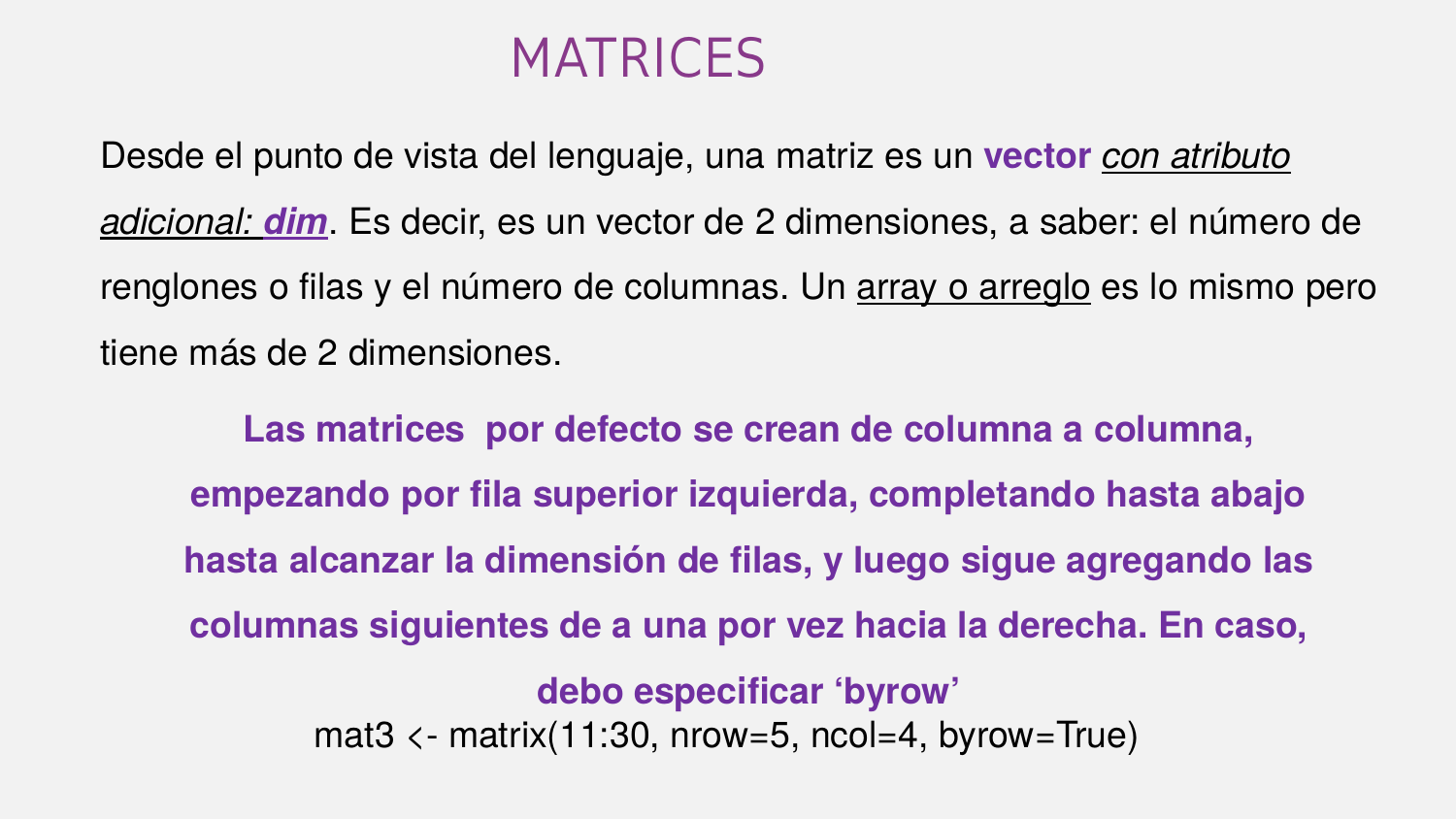

# Matrices
Desde el punto de vista del lenguaje, una matriz es un vector con atributo adicional: dim. Es decir, es un vector de 2 dimensiones, a saber: el número de renglones o filas y el número de columnas. Un array o arreglo es lo mismo pero tiene más de 2 dimensiones.
Las matrices  por defecto se crean de columna a columna, empezando por fila superior izquierda, completando hasta abajo hasta alcanzar la dimensión de filas, y luego sigue agregando las columnas siguientes de a una por vez hacia la derecha. En caso, debo especificar ‘byrow’
               mat3 <- matrix(11:30, nrow=5, ncol=4, byrow=True)